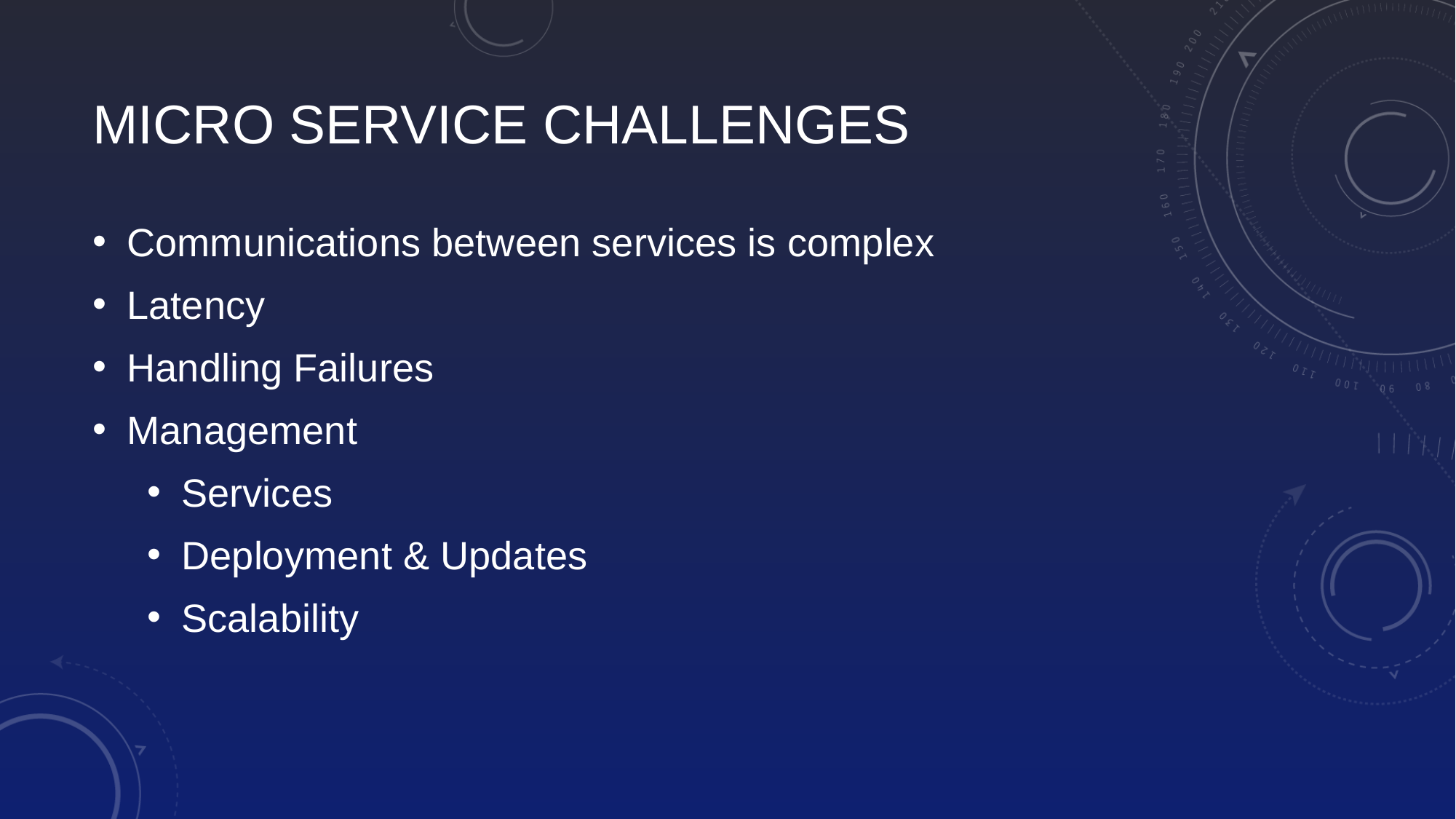

Micro service challenges
Communications between services is complex
Latency
Handling Failures
Management
Services
Deployment & Updates
Scalability